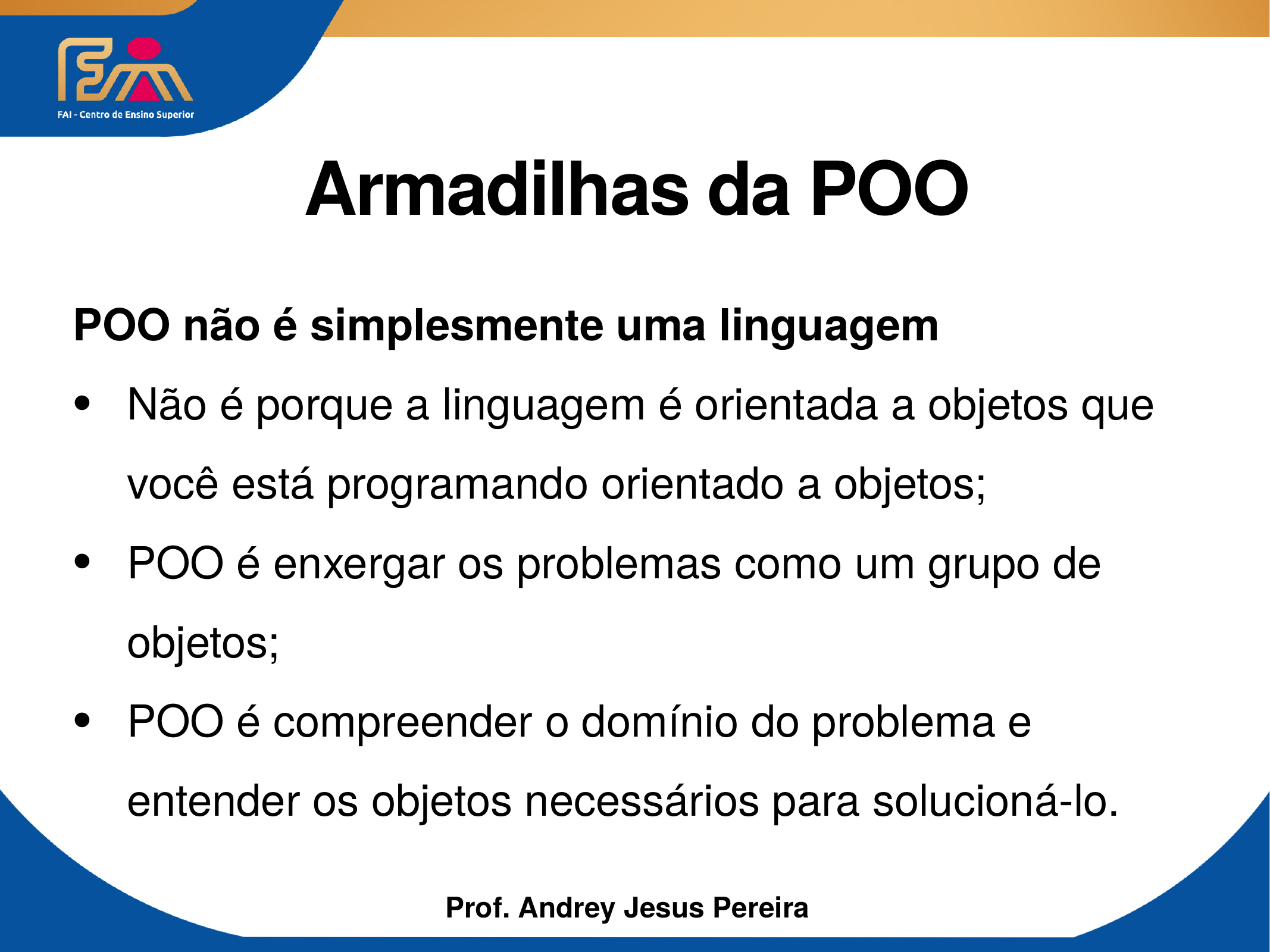

# Armadilhas da POO
POO não é simplesmente uma linguagem
Não é porque a linguagem é orientada a objetos que você está programando orientado a objetos;
POO é enxergar os problemas como um grupo de objetos;
POO é compreender o domínio do problema e entender os objetos necessários para solucioná-lo.

Prof. Andrey Jesus Pereira